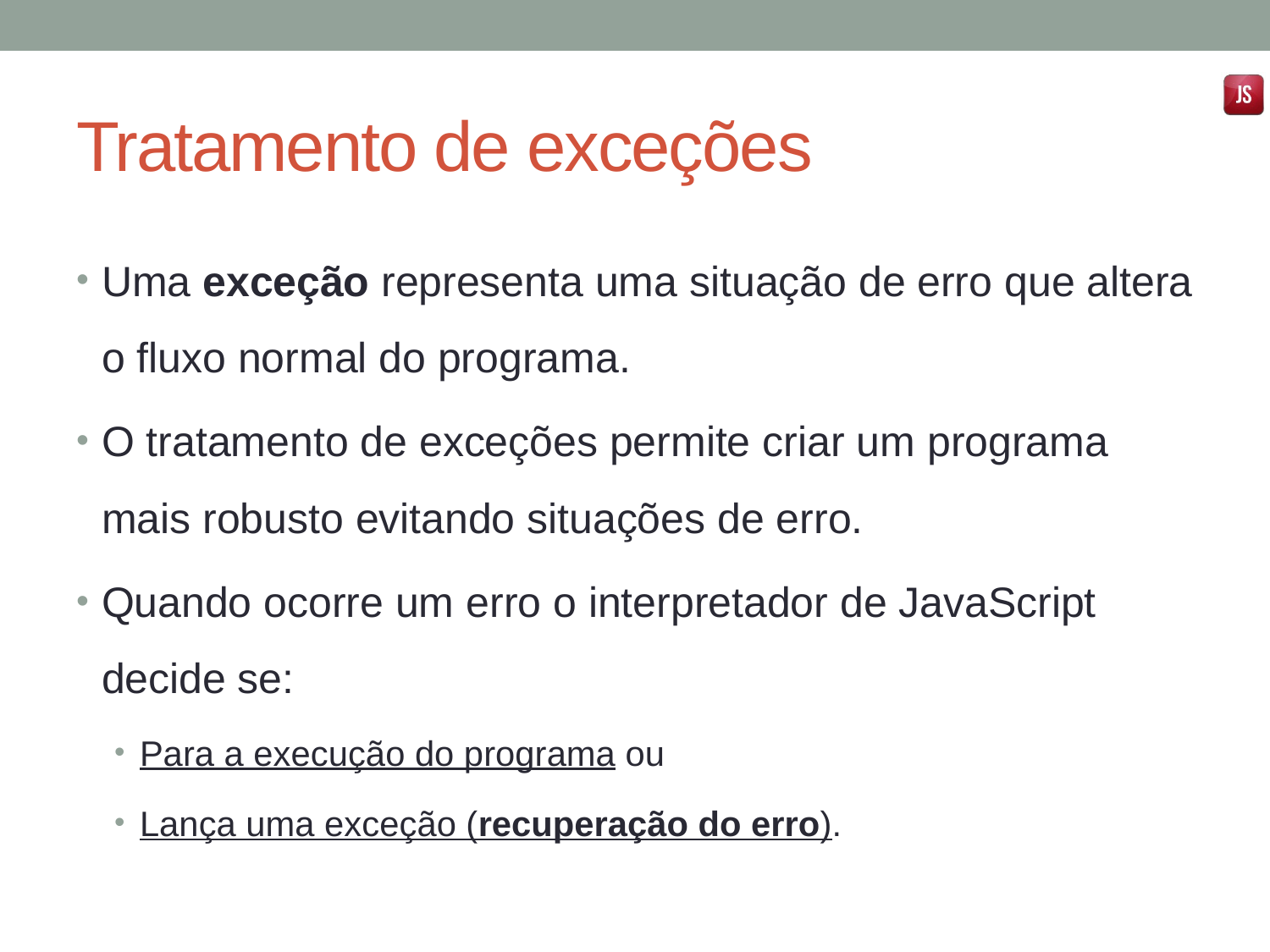

# Tratamento de exceções
Uma exceção representa uma situação de erro que altera o fluxo normal do programa.
O tratamento de exceções permite criar um programa mais robusto evitando situações de erro.
Quando ocorre um erro o interpretador de JavaScript decide se:
Para a execução do programa ou
Lança uma exceção (recuperação do erro).